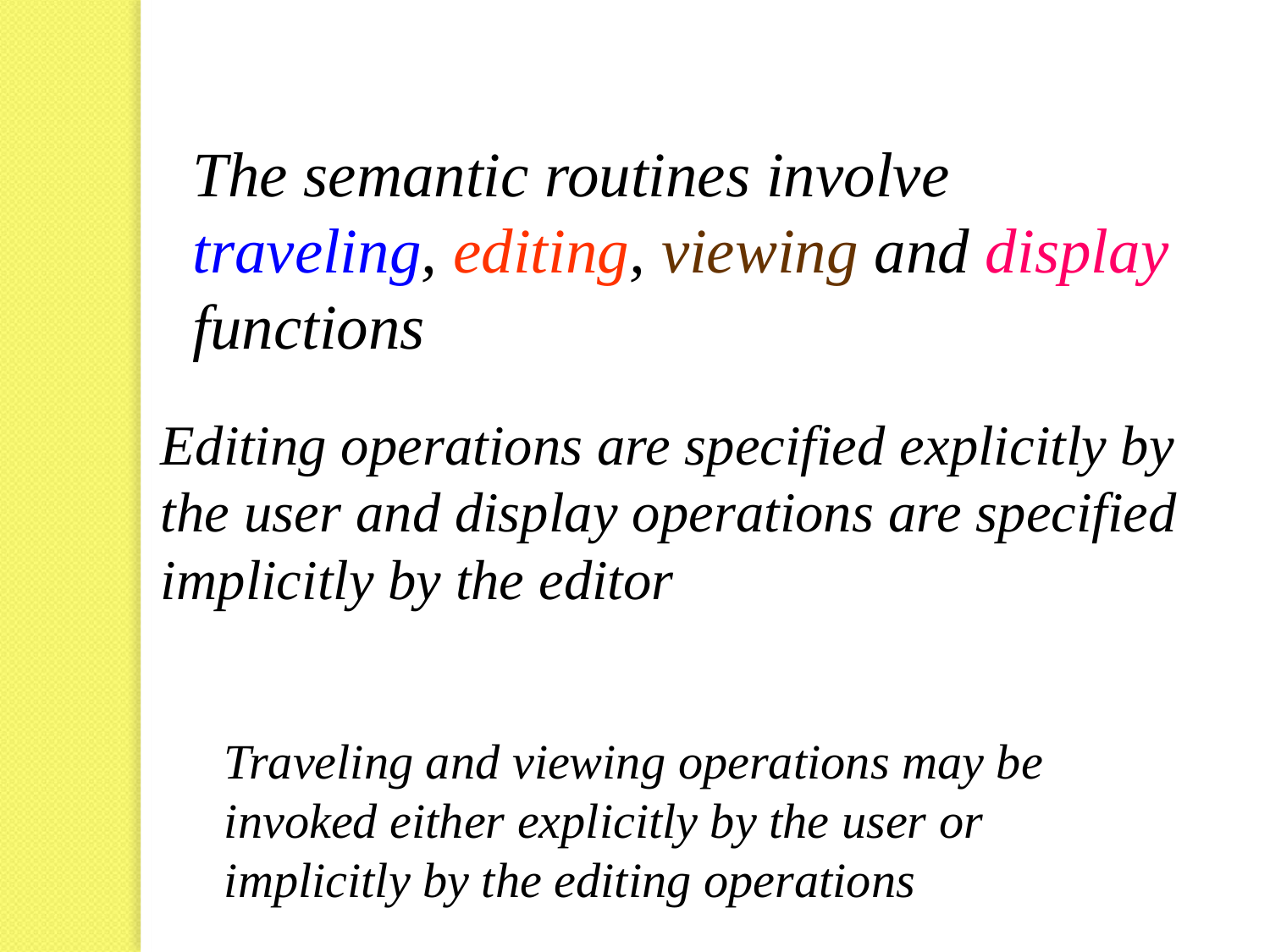

The semantic routines involve traveling, editing, viewing and display functions
Editing operations are specified explicitly by the user and display operations are specified implicitly by the editor
Traveling and viewing operations may be invoked either explicitly by the user or implicitly by the editing operations